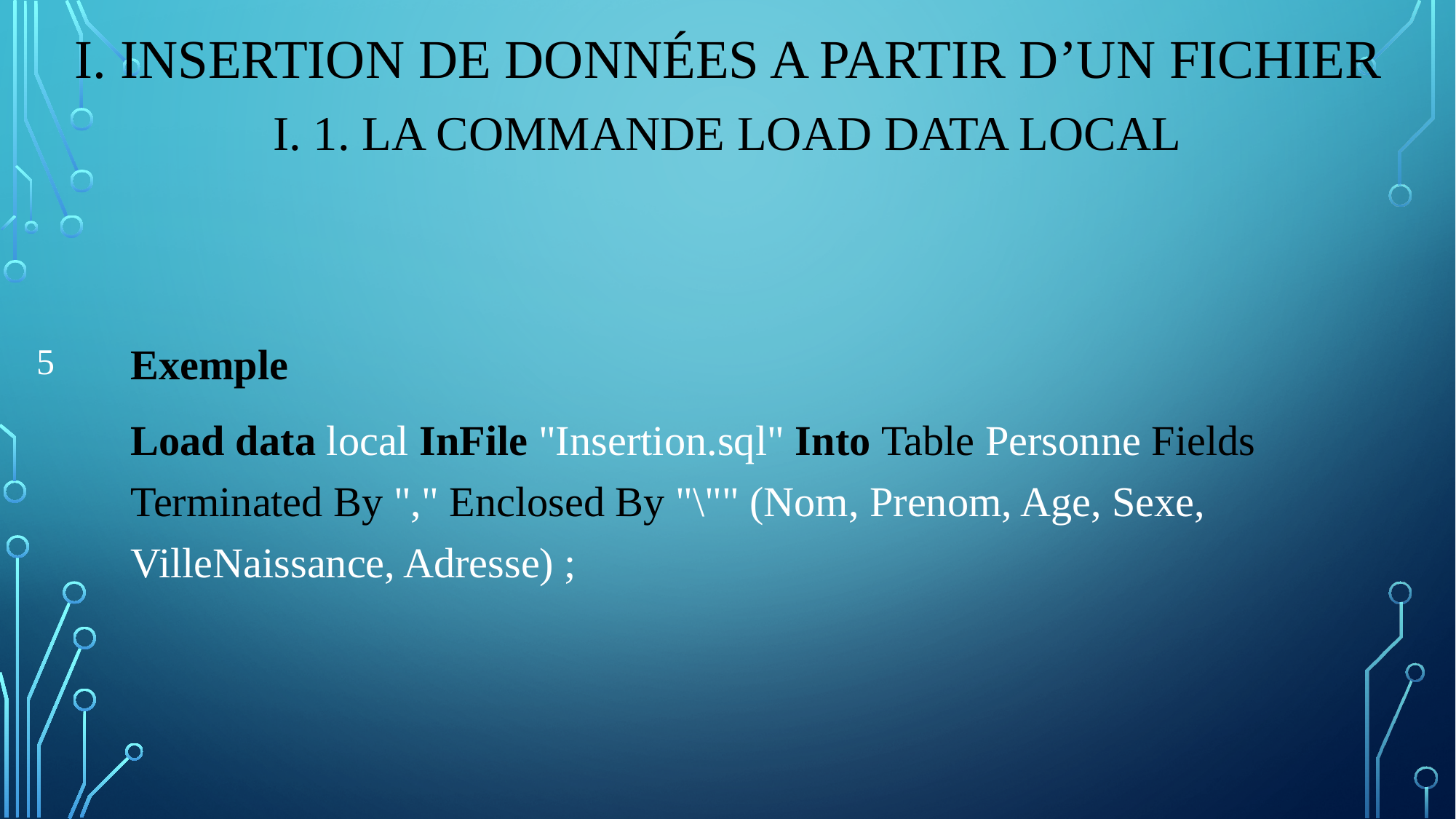

# I. Insertion de données a partir d’un fichier
I. 1. La commande LOAD Data local
Exemple
Load data local InFile "Insertion.sql" Into Table Personne Fields Terminated By "," Enclosed By "\"" (Nom, Prenom, Age, Sexe, VilleNaissance, Adresse) ;
5